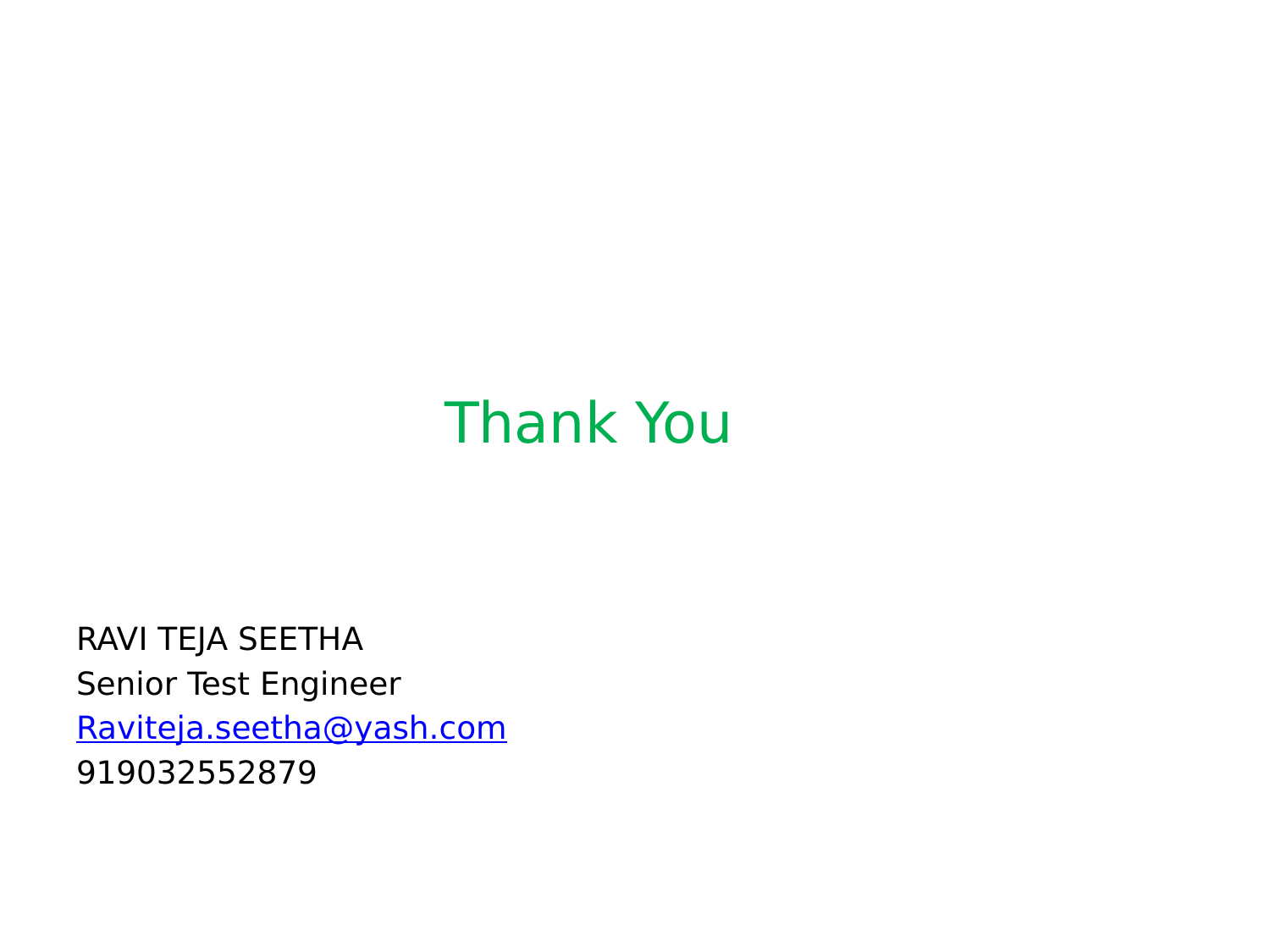

#

                             Thank You

RAVI TEJA SEETHA
Senior Test Engineer
Raviteja.seetha@yash.com
919032552879